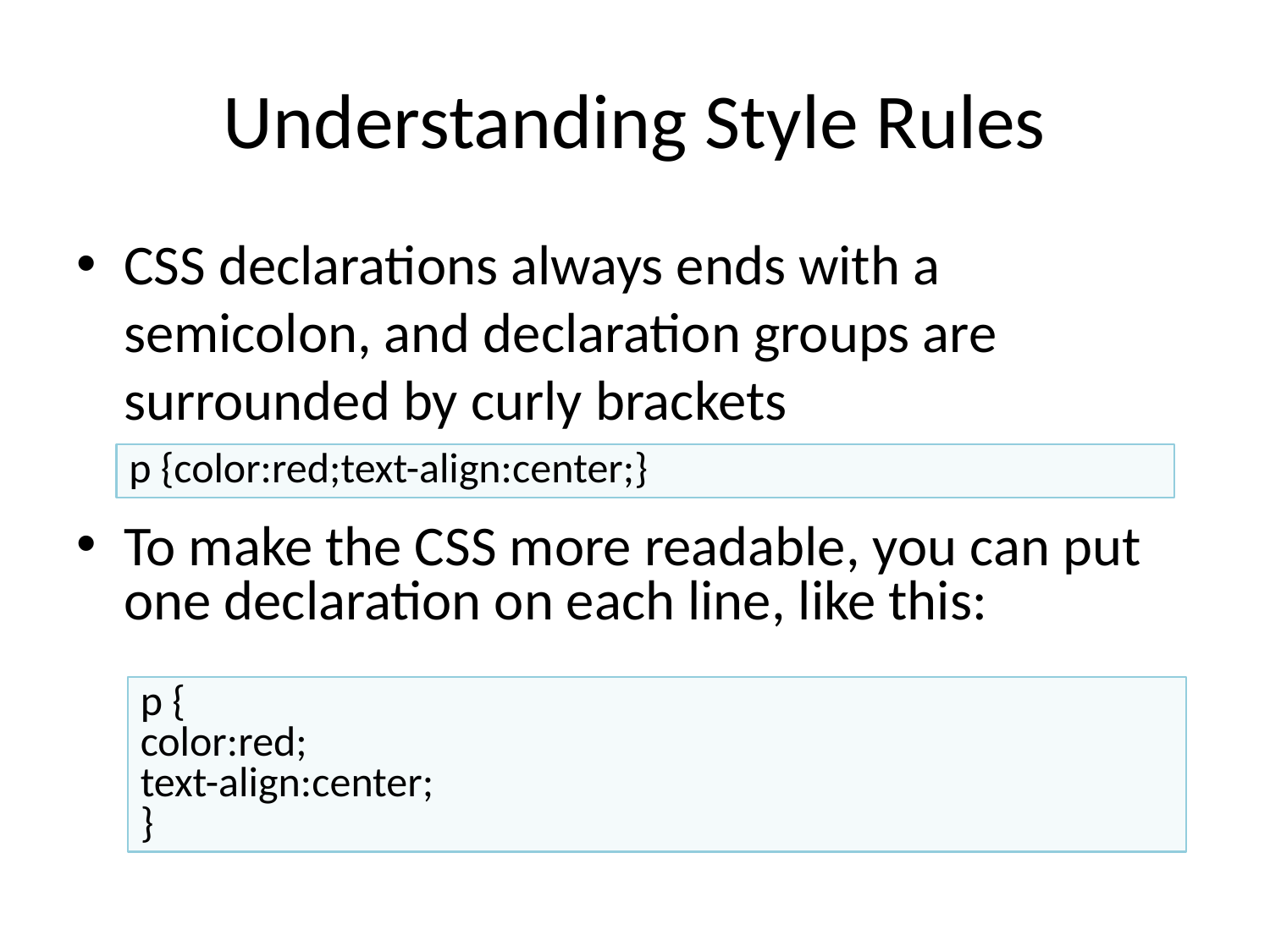

# Understanding Style Rules
CSS declarations always ends with a semicolon, and declaration groups are surrounded by curly brackets

To make the CSS more readable, you can put one declaration on each line, like this:

p {color:red;text-align:center;}
p {
color:red;
text-align:center;
}